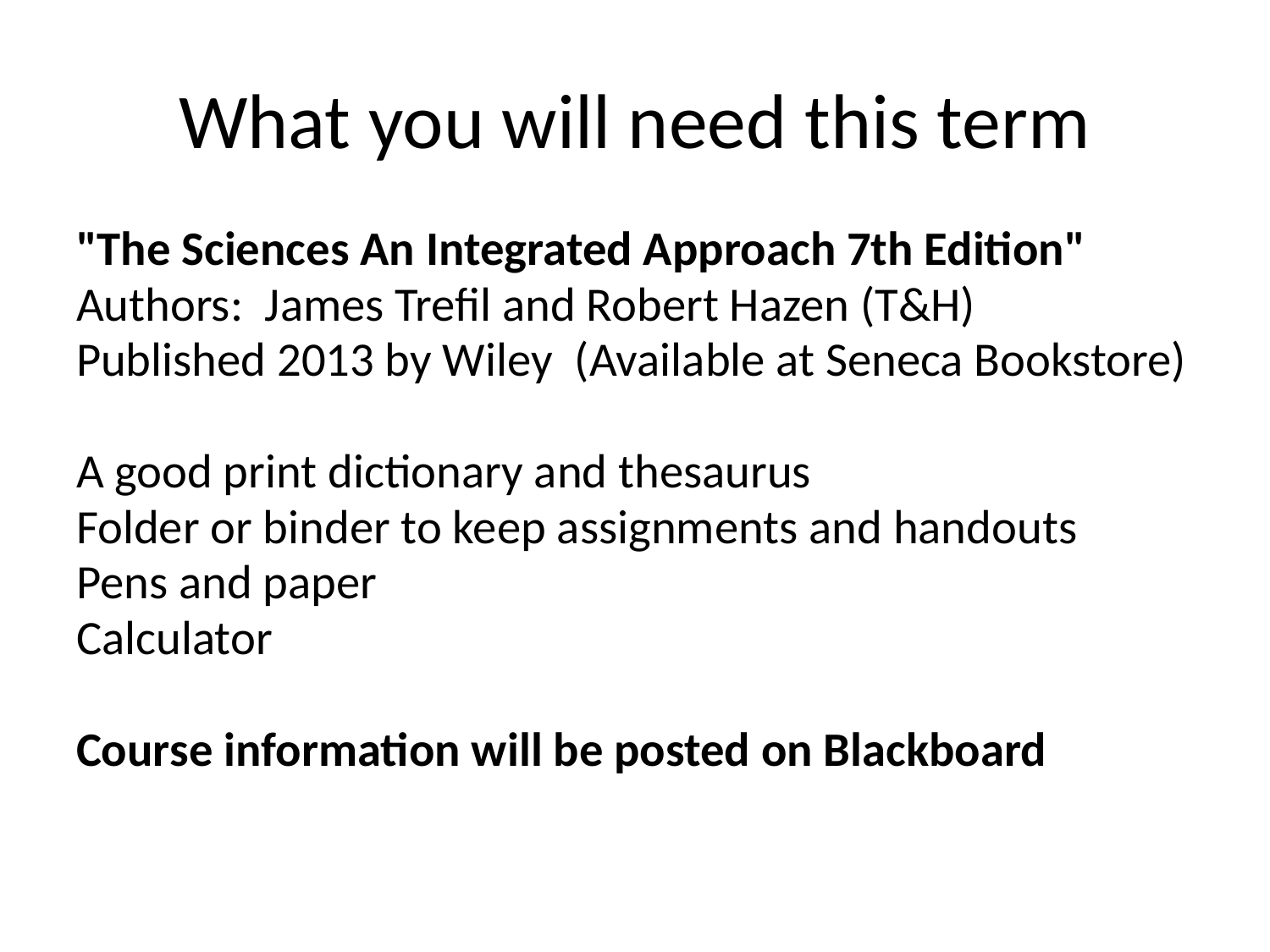

# What you will need this term
"The Sciences An Integrated Approach 7th Edition"
Authors:  James Trefil and Robert Hazen (T&H)
Published 2013 by Wiley  (Available at Seneca Bookstore)

A good print dictionary and thesaurus
Folder or binder to keep assignments and handouts
Pens and paper
Calculator

Course information will be posted on Blackboard